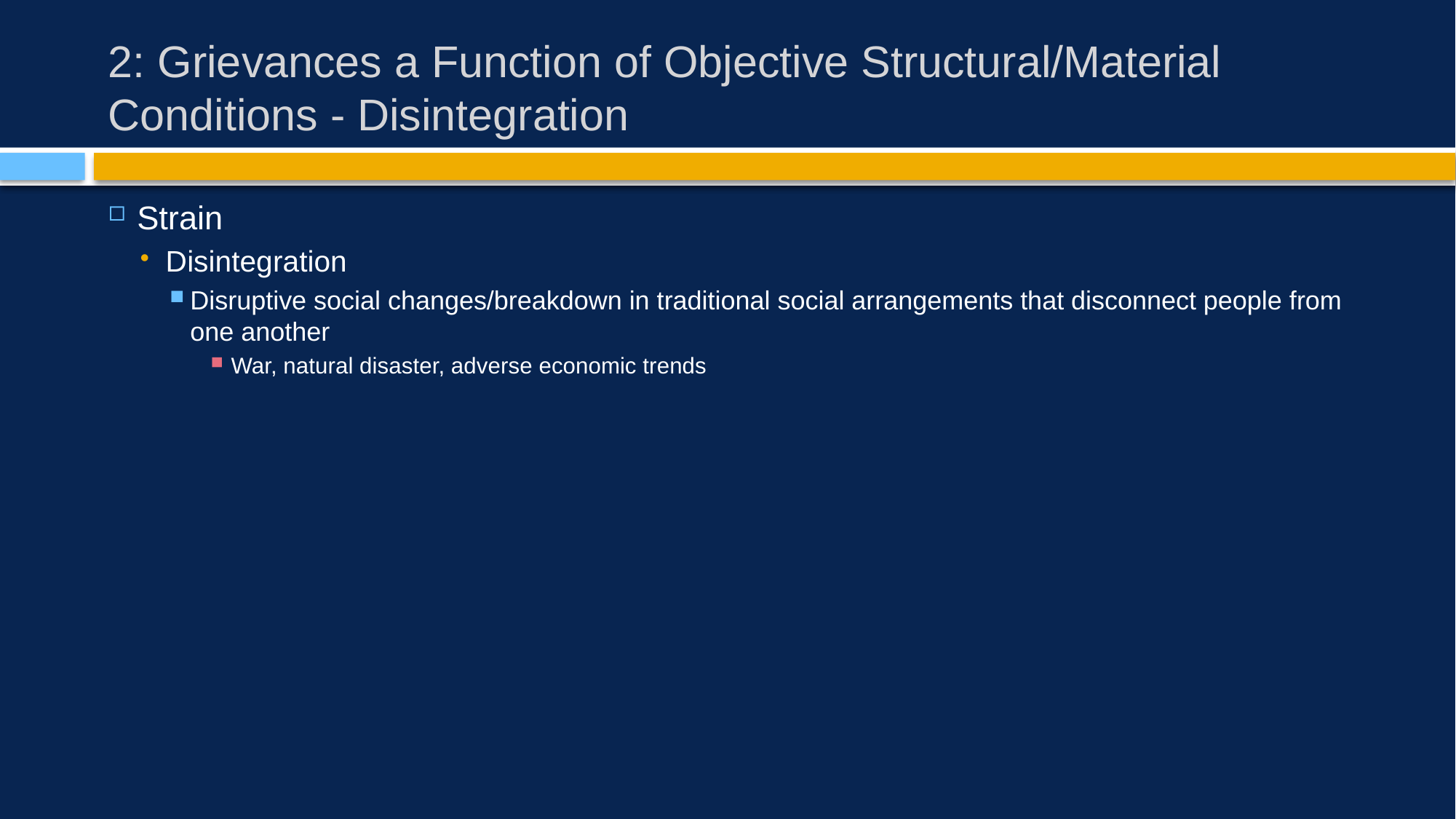

# 2: Grievances a Function of Objective Structural/Material Conditions - Disintegration
Strain
Disintegration
Disruptive social changes/breakdown in traditional social arrangements that disconnect people from one another
War, natural disaster, adverse economic trends